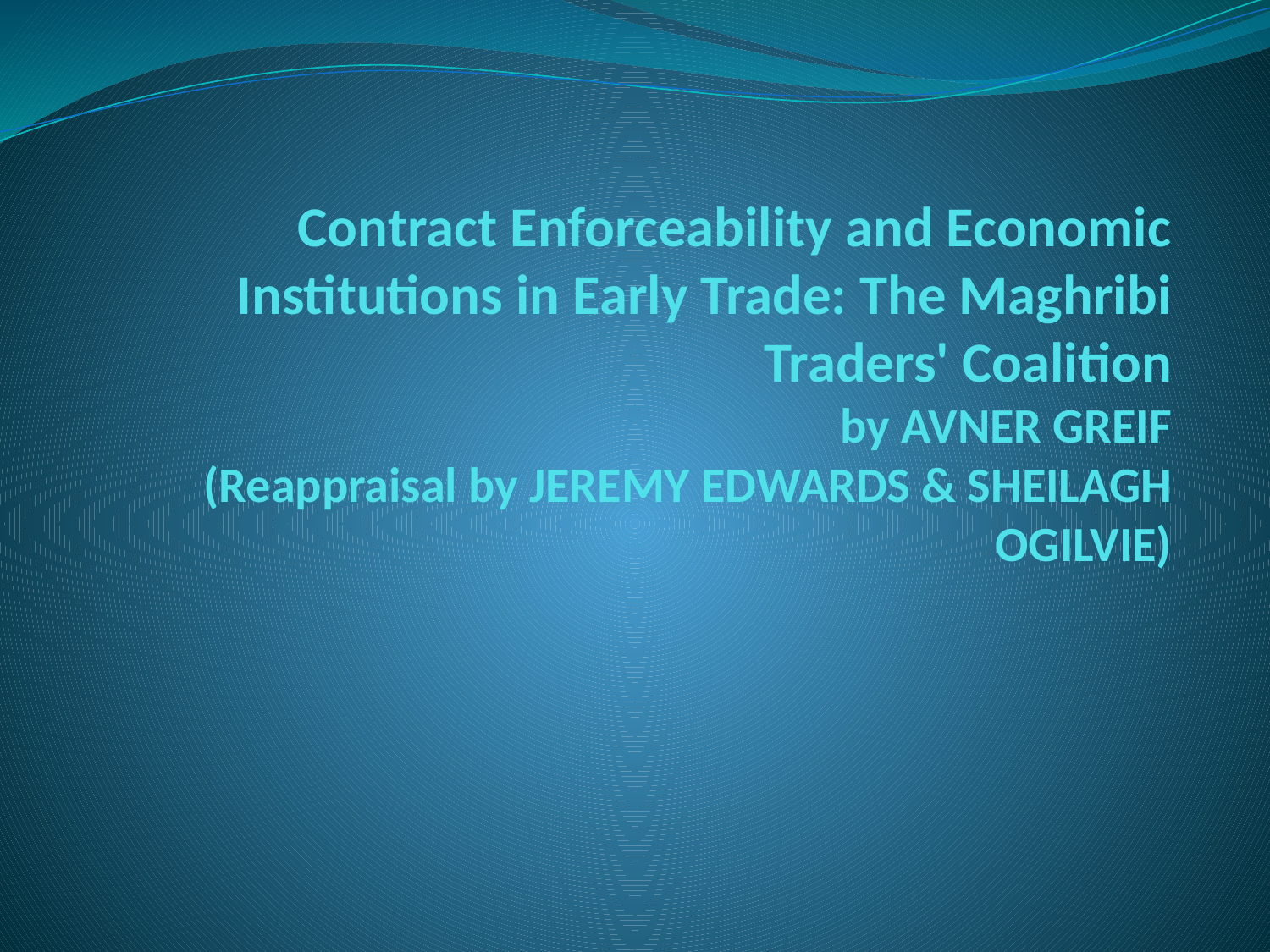

# Contract Enforceability and Economic Institutions in Early Trade: The Maghribi Traders' Coalition by AVNER GREIF (Reappraisal by JEREMY EDWARDS & SHEILAGH OGILVIE)